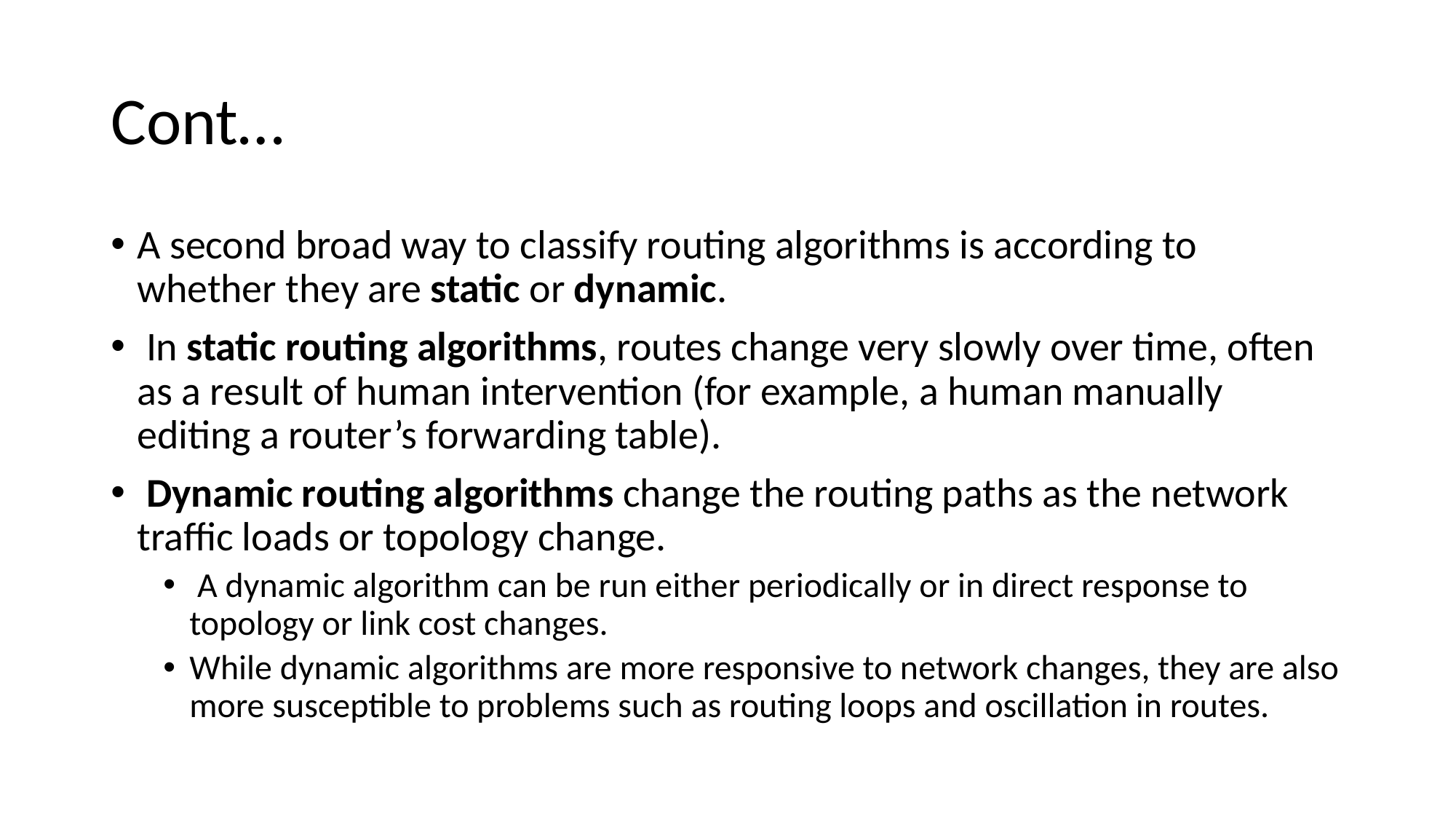

# Cont…
A second broad way to classify routing algorithms is according to whether they are static or dynamic.
 In static routing algorithms, routes change very slowly over time, often as a result of human intervention (for example, a human manually editing a router’s forwarding table).
 Dynamic routing algorithms change the routing paths as the network traffic loads or topology change.
 A dynamic algorithm can be run either periodically or in direct response to topology or link cost changes.
While dynamic algorithms are more responsive to network changes, they are also more susceptible to problems such as routing loops and oscillation in routes.